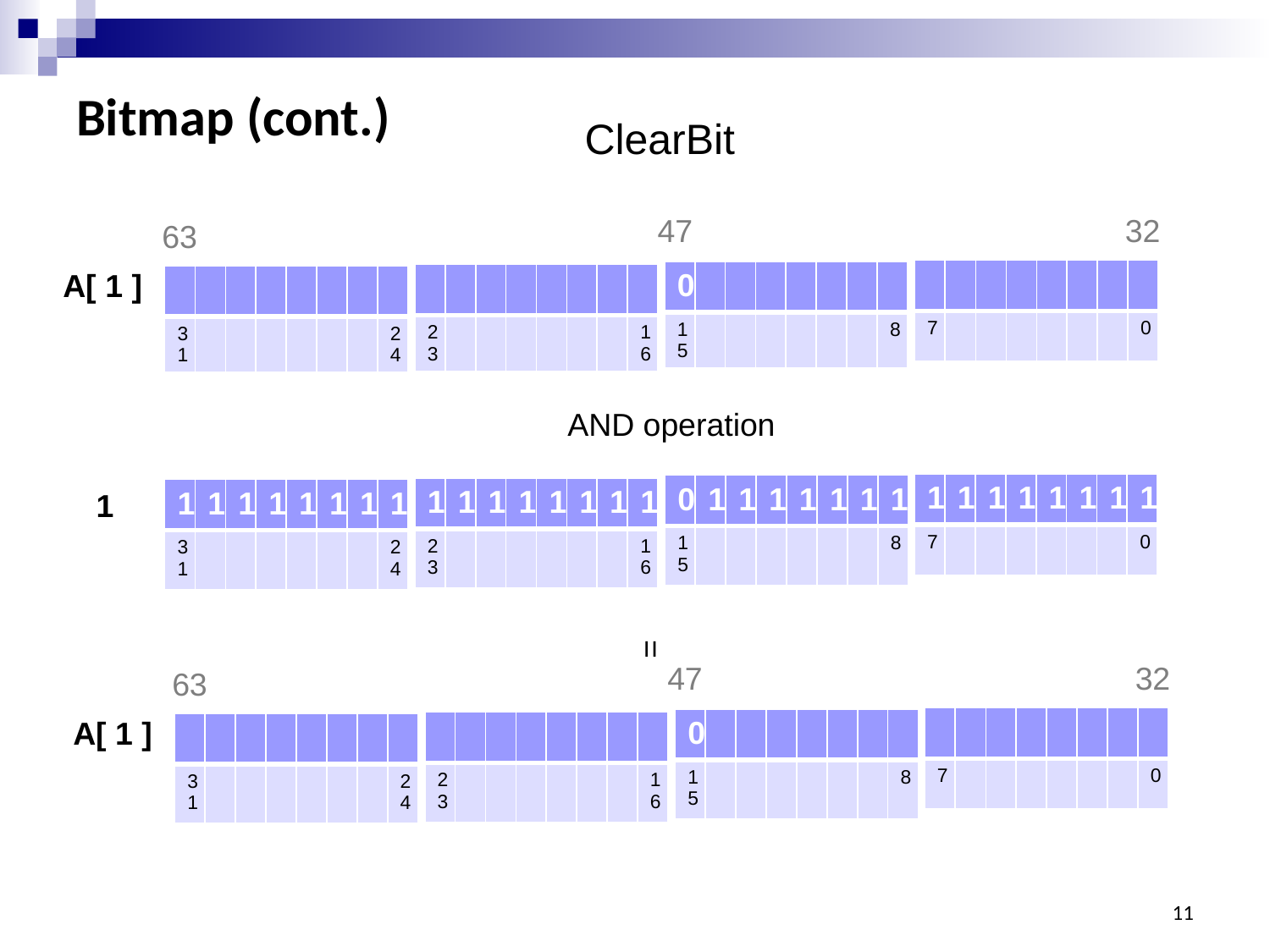

# Bitmap (cont.)
ClearBit
47
32
63
A[ 1 ]
|  |  |  |  |  |  |  |  |
| --- | --- | --- | --- | --- | --- | --- | --- |
| 7 |  |  |  |  |  |  | 0 |
| 0 |  |  |  |  |  |  |  |
| --- | --- | --- | --- | --- | --- | --- | --- |
| 15 |  |  |  |  |  |  | 8 |
|  |  |  |  |  |  |  |  |
| --- | --- | --- | --- | --- | --- | --- | --- |
| 23 |  |  |  |  |  |  | 16 |
|  |  |  |  |  |  |  |  |
| --- | --- | --- | --- | --- | --- | --- | --- |
| 31 |  |  |  |  |  |  | 24 |
AND operation
| 1 | 1 | 1 | 1 | 1 | 1 | 1 | 1 |
| --- | --- | --- | --- | --- | --- | --- | --- |
| 7 |  |  |  |  |  |  | 0 |
| 0 | 1 | 1 | 1 | 1 | 1 | 1 | 1 |
| --- | --- | --- | --- | --- | --- | --- | --- |
| 15 |  |  |  |  |  |  | 8 |
| 1 | 1 | 1 | 1 | 1 | 1 | 1 | 1 |
| --- | --- | --- | --- | --- | --- | --- | --- |
| 23 |  |  |  |  |  |  | 16 |
1
| 1 | 1 | 1 | 1 | 1 | 1 | 1 | 1 |
| --- | --- | --- | --- | --- | --- | --- | --- |
| 31 |  |  |  |  |  |  | 24 |
=
47
32
63
A[ 1 ]
|  |  |  |  |  |  |  |  |
| --- | --- | --- | --- | --- | --- | --- | --- |
| 7 |  |  |  |  |  |  | 0 |
| 0 |  |  |  |  |  |  |  |
| --- | --- | --- | --- | --- | --- | --- | --- |
| 15 |  |  |  |  |  |  | 8 |
|  |  |  |  |  |  |  |  |
| --- | --- | --- | --- | --- | --- | --- | --- |
| 23 |  |  |  |  |  |  | 16 |
|  |  |  |  |  |  |  |  |
| --- | --- | --- | --- | --- | --- | --- | --- |
| 31 |  |  |  |  |  |  | 24 |
11